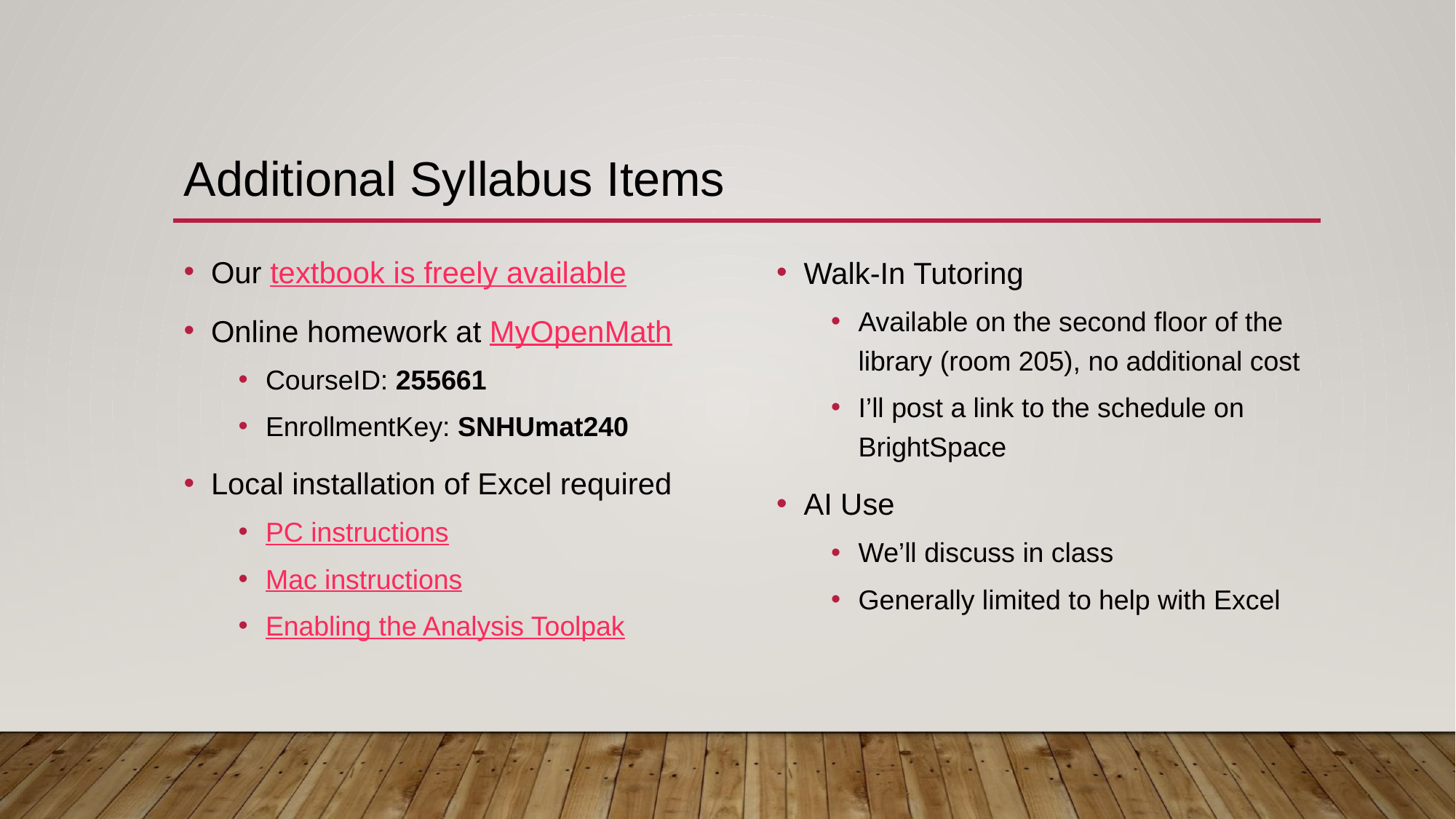

# Additional Syllabus Items
Our textbook is freely available
Online homework at MyOpenMath
CourseID: 255661
EnrollmentKey: SNHUmat240
Local installation of Excel required
PC instructions
Mac instructions
Enabling the Analysis Toolpak
Walk-In Tutoring
Available on the second floor of the library (room 205), no additional cost
I’ll post a link to the schedule on BrightSpace
AI Use
We’ll discuss in class
Generally limited to help with Excel